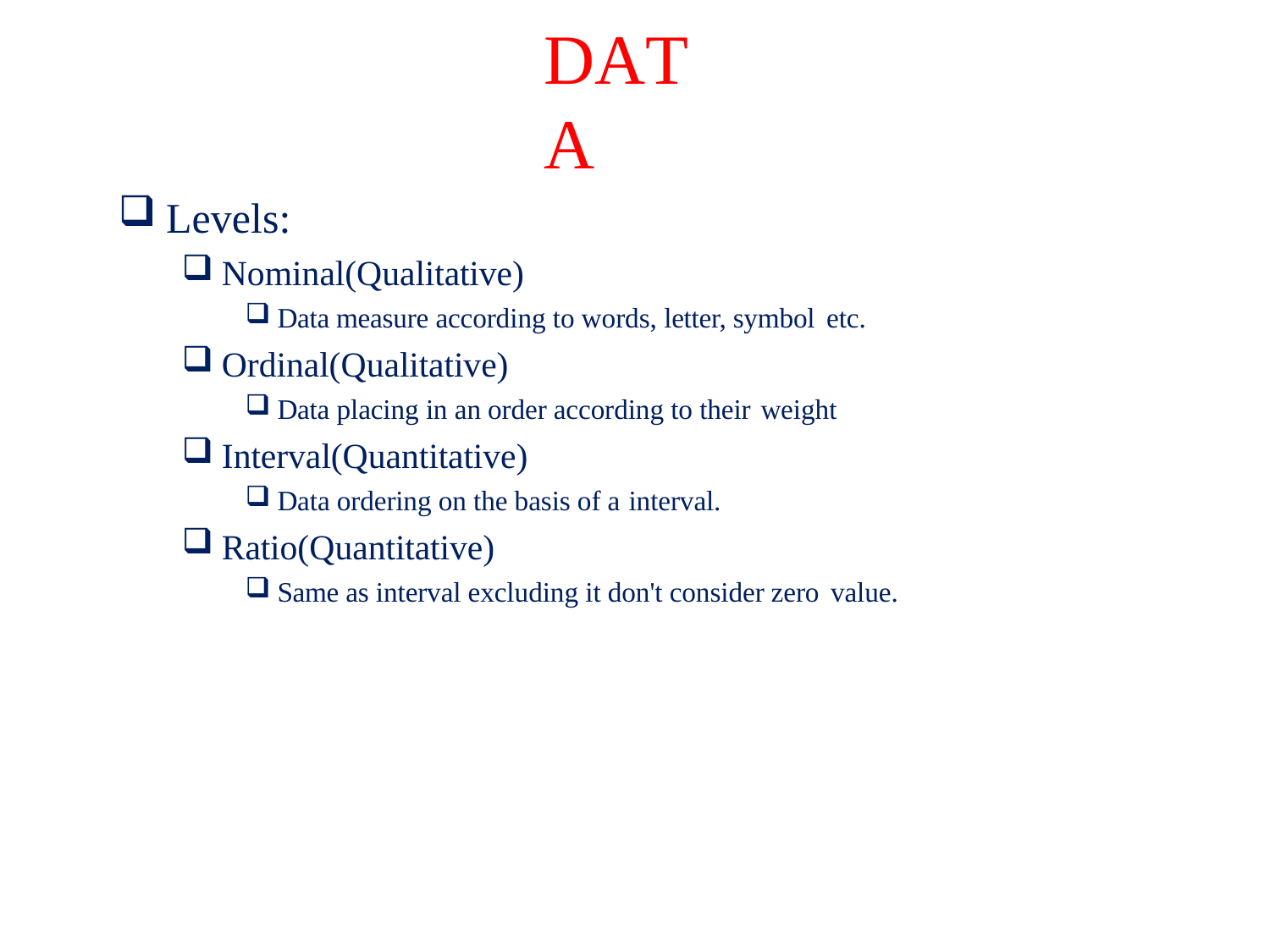

# DATA
Levels:
Nominal(Qualitative)
Data measure according to words, letter, symbol etc.
Ordinal(Qualitative)
Data placing in an order according to their weight
Interval(Quantitative)
Data ordering on the basis of a interval.
Ratio(Quantitative)
Same as interval excluding it don't consider zero value.